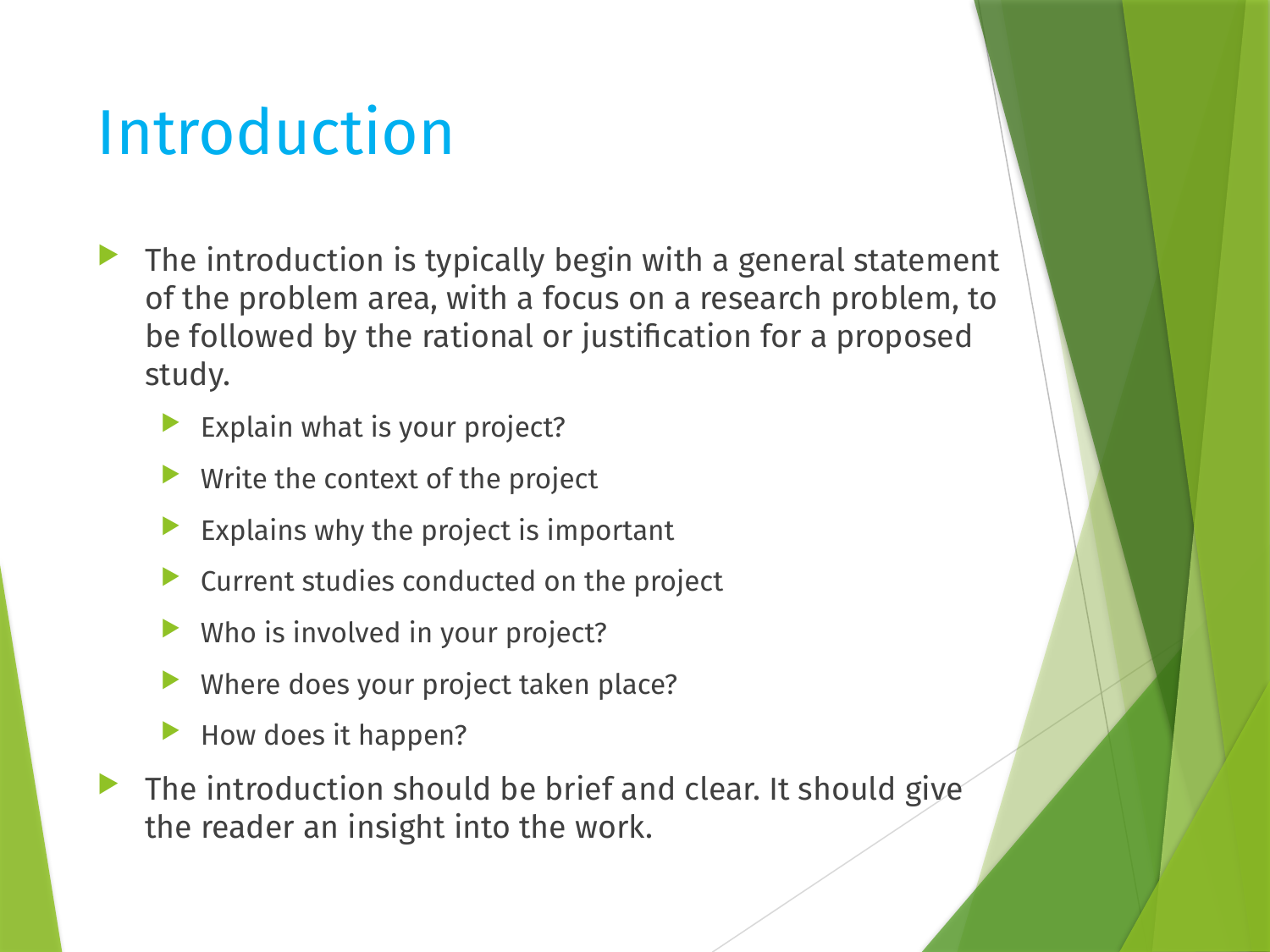

# Introduction
The introduction is typically begin with a general statement of the problem area, with a focus on a research problem, to be followed by the rational or justification for a proposed study.
Explain what is your project?
Write the context of the project
Explains why the project is important
Current studies conducted on the project
Who is involved in your project?
Where does your project taken place?
How does it happen?
The introduction should be brief and clear. It should give the reader an insight into the work.